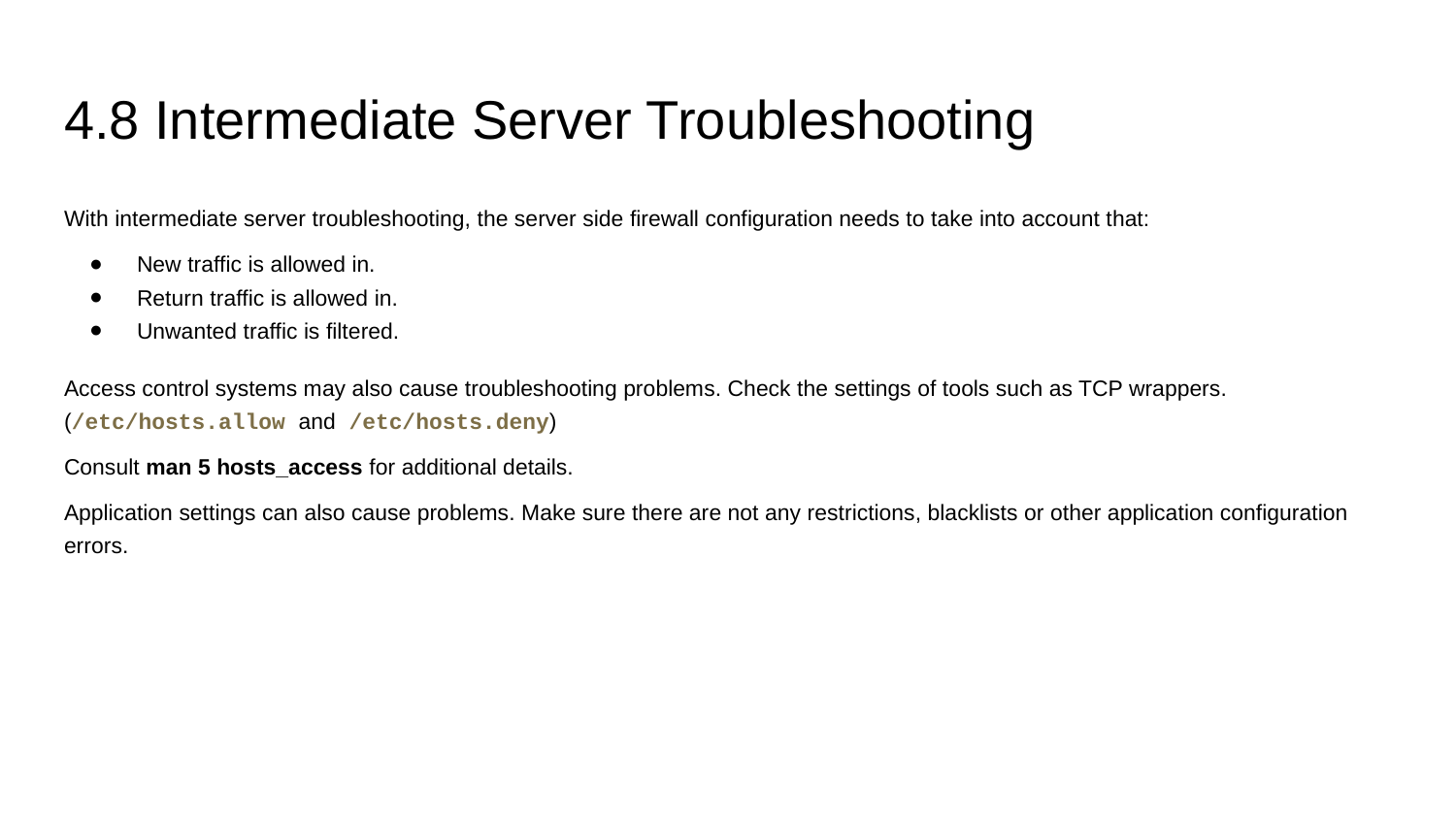

# 4.8 Intermediate Server Troubleshooting
With intermediate server troubleshooting, the server side firewall configuration needs to take into account that:
New traffic is allowed in.
Return traffic is allowed in.
Unwanted traffic is filtered.
Access control systems may also cause troubleshooting problems. Check the settings of tools such as TCP wrappers. (/etc/hosts.allow and /etc/hosts.deny)
Consult man 5 hosts_access for additional details.
Application settings can also cause problems. Make sure there are not any restrictions, blacklists or other application configuration errors.